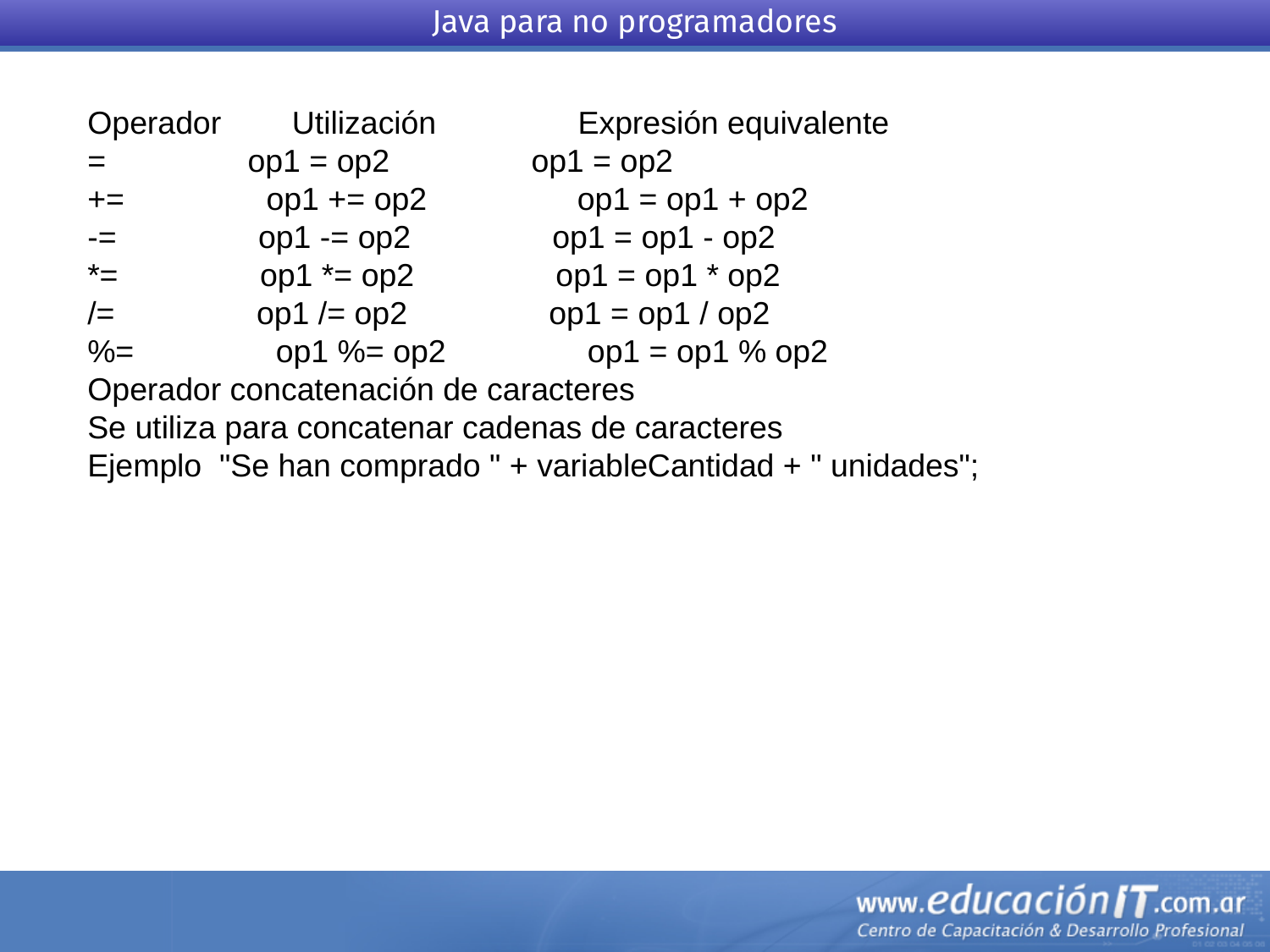

Java para no programadores
Operador        Utilización                Expresión equivalente
=                op1 = op2                op1 = op2
+=                op1 += op2                 op1 = op1 + op2
-=                op1 -= op2                op1 = op1 - op2
*=                op1 *= op2                op1 = op1 * op2
/=                op1 /= op2                op1 = op1 / op2
%=                op1 %= op2                op1 = op1 % op2
Operador concatenación de caracteres
Se utiliza para concatenar cadenas de caracteres
Ejemplo  "Se han comprado " + variableCantidad + " unidades";